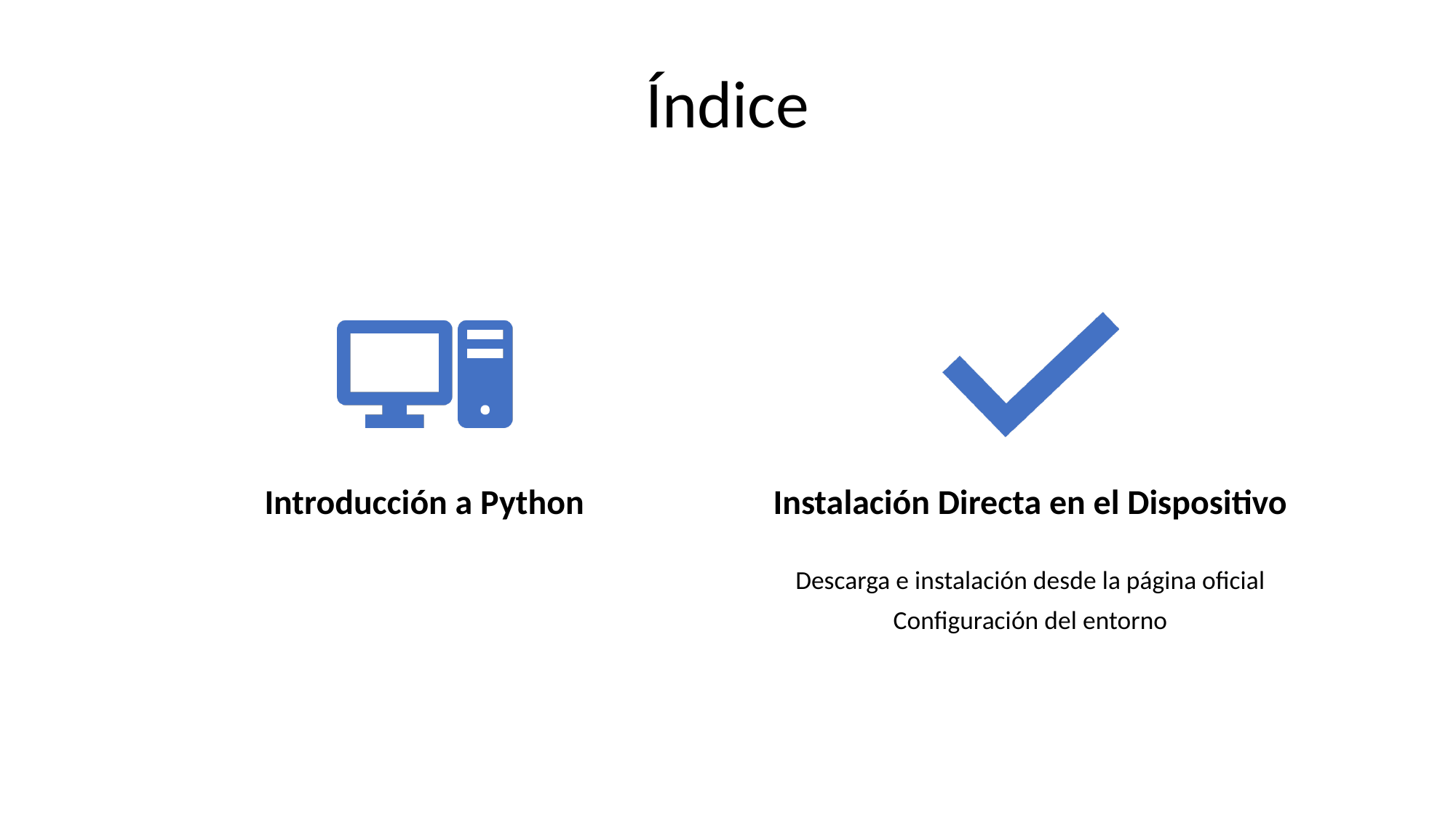

# Índice
Introducción a Python
Instalación Directa en el Dispositivo
Descarga e instalación desde la página oficial
Configuración del entorno